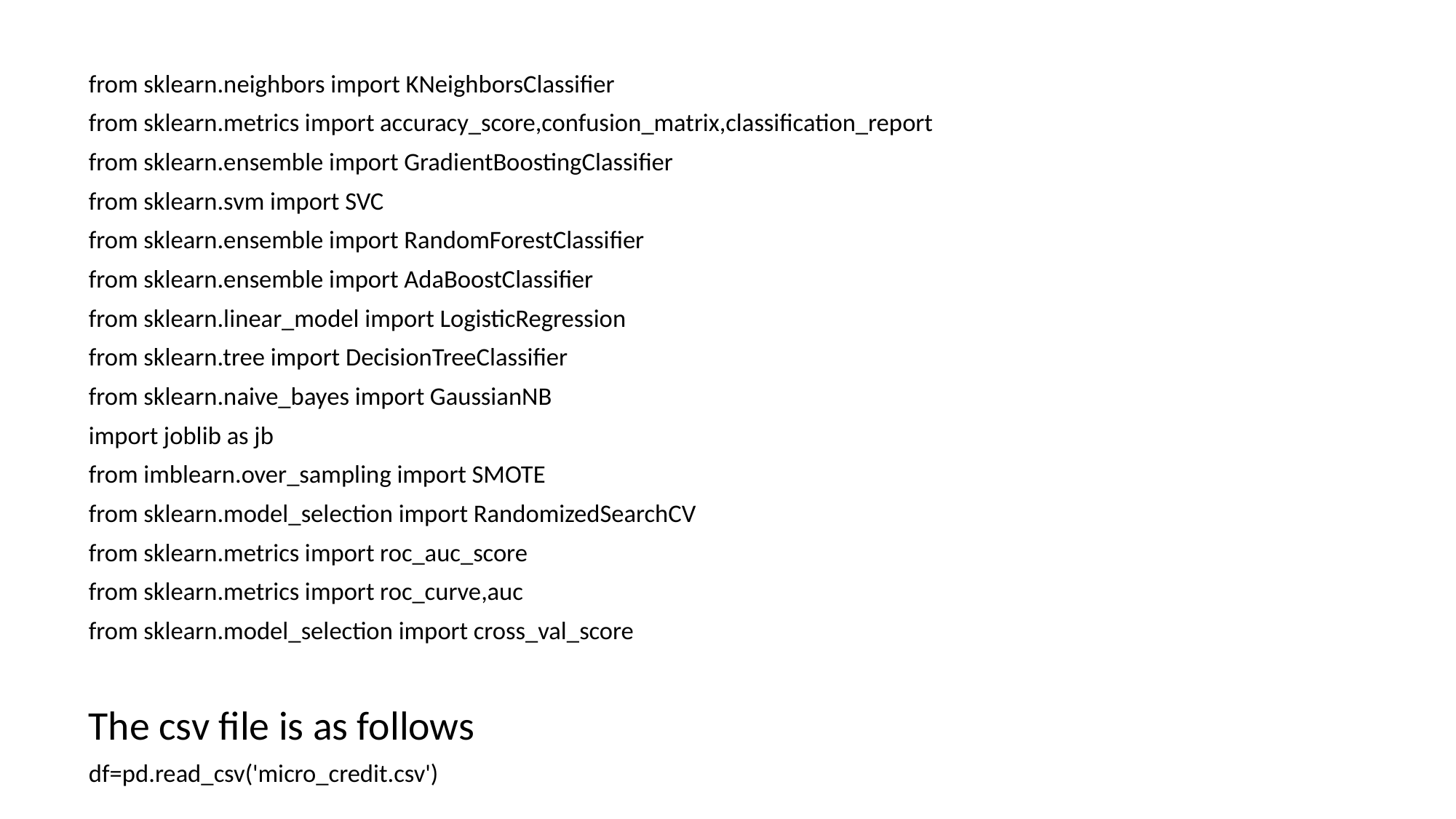

from sklearn.neighbors import KNeighborsClassifier
from sklearn.metrics import accuracy_score,confusion_matrix,classification_report
from sklearn.ensemble import GradientBoostingClassifier
from sklearn.svm import SVC
from sklearn.ensemble import RandomForestClassifier
from sklearn.ensemble import AdaBoostClassifier
from sklearn.linear_model import LogisticRegression
from sklearn.tree import DecisionTreeClassifier
from sklearn.naive_bayes import GaussianNB
import joblib as jb
from imblearn.over_sampling import SMOTE
from sklearn.model_selection import RandomizedSearchCV
from sklearn.metrics import roc_auc_score
from sklearn.metrics import roc_curve,auc
from sklearn.model_selection import cross_val_score

The csv file is as follows
df=pd.read_csv('micro_credit.csv')